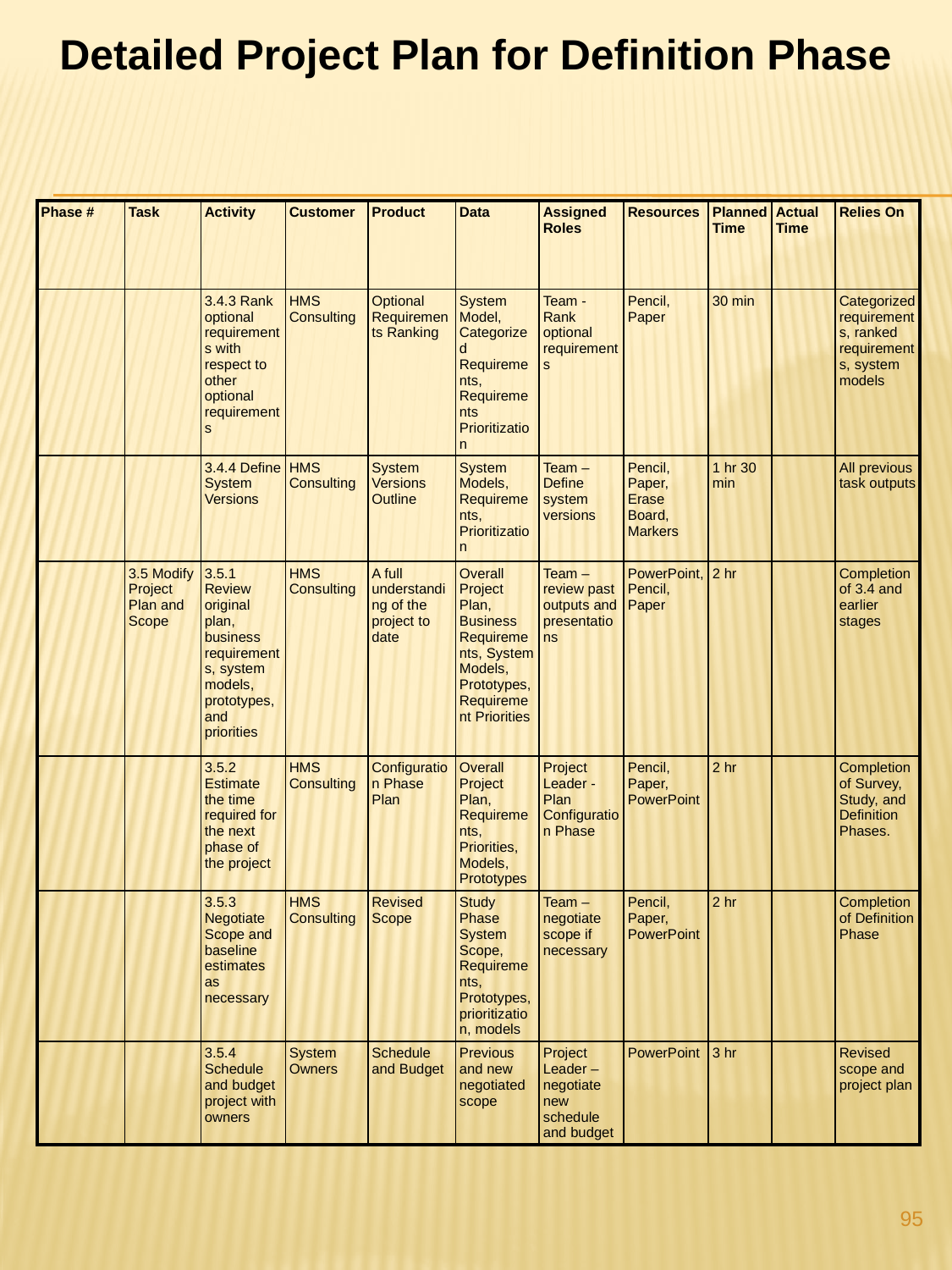

Detailed Project Plan for Definition Phase
| Phase # | Task | Activity | Customer | Product | Data | Assigned Roles | Resources | Planned Time | Actual Time | Relies On |
| --- | --- | --- | --- | --- | --- | --- | --- | --- | --- | --- |
|  |  | 3.4.3 Rank optional requirements with respect to other optional requirements | HMS Consulting | Optional Requirements Ranking | System Model, Categorized Requirements, Requirements Prioritization | Team - Rank optional requirements | Pencil, Paper | 30 min |  | Categorized requirements, ranked requirements, system models |
|  |  | 3.4.4 Define System Versions | HMS Consulting | System Versions Outline | System Models, Requirements, Prioritization | Team – Define system versions | Pencil, Paper, Erase Board, Markers | 1 hr 30 min |  | All previous task outputs |
|  | 3.5 Modify Project Plan and Scope | 3.5.1 Review original plan, business requirements, system models, prototypes, and priorities | HMS Consulting | A full understanding of the project to date | Overall Project Plan, Business Requirements, System Models, Prototypes, Requirement Priorities | Team – review past outputs and presentations | PowerPoint, Pencil, Paper | 2 hr |  | Completion of 3.4 and earlier stages |
|  |  | 3.5.2 Estimate the time required for the next phase of the project | HMS Consulting | Configuration Phase Plan | Overall Project Plan, Requirements, Priorities, Models, Prototypes | Project Leader - Plan Configuration Phase | Pencil, Paper, PowerPoint | 2 hr |  | Completion of Survey, Study, and Definition Phases. |
|  |  | 3.5.3 Negotiate Scope and baseline estimates as necessary | HMS Consulting | Revised Scope | Study Phase System Scope, Requirements, Prototypes, prioritization, models | Team – negotiate scope if necessary | Pencil, Paper, PowerPoint | 2 hr |  | Completion of Definition Phase |
|  |  | 3.5.4 Schedule and budget project with owners | System Owners | Schedule and Budget | Previous and new negotiated scope | Project Leader – negotiate new schedule and budget | PowerPoint | 3 hr |  | Revised scope and project plan |
95